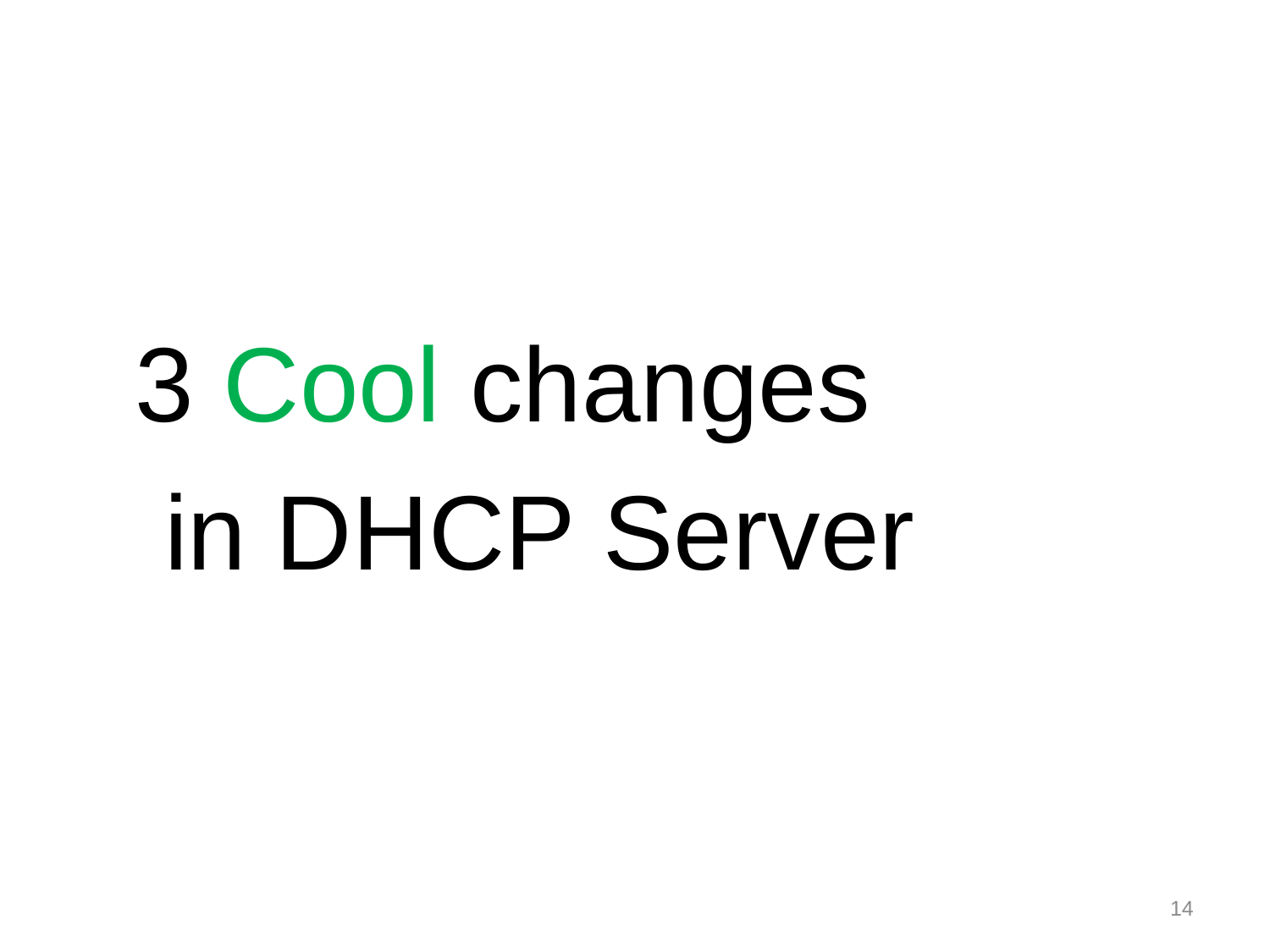

3 Cool changes
   in DHCP Server

14